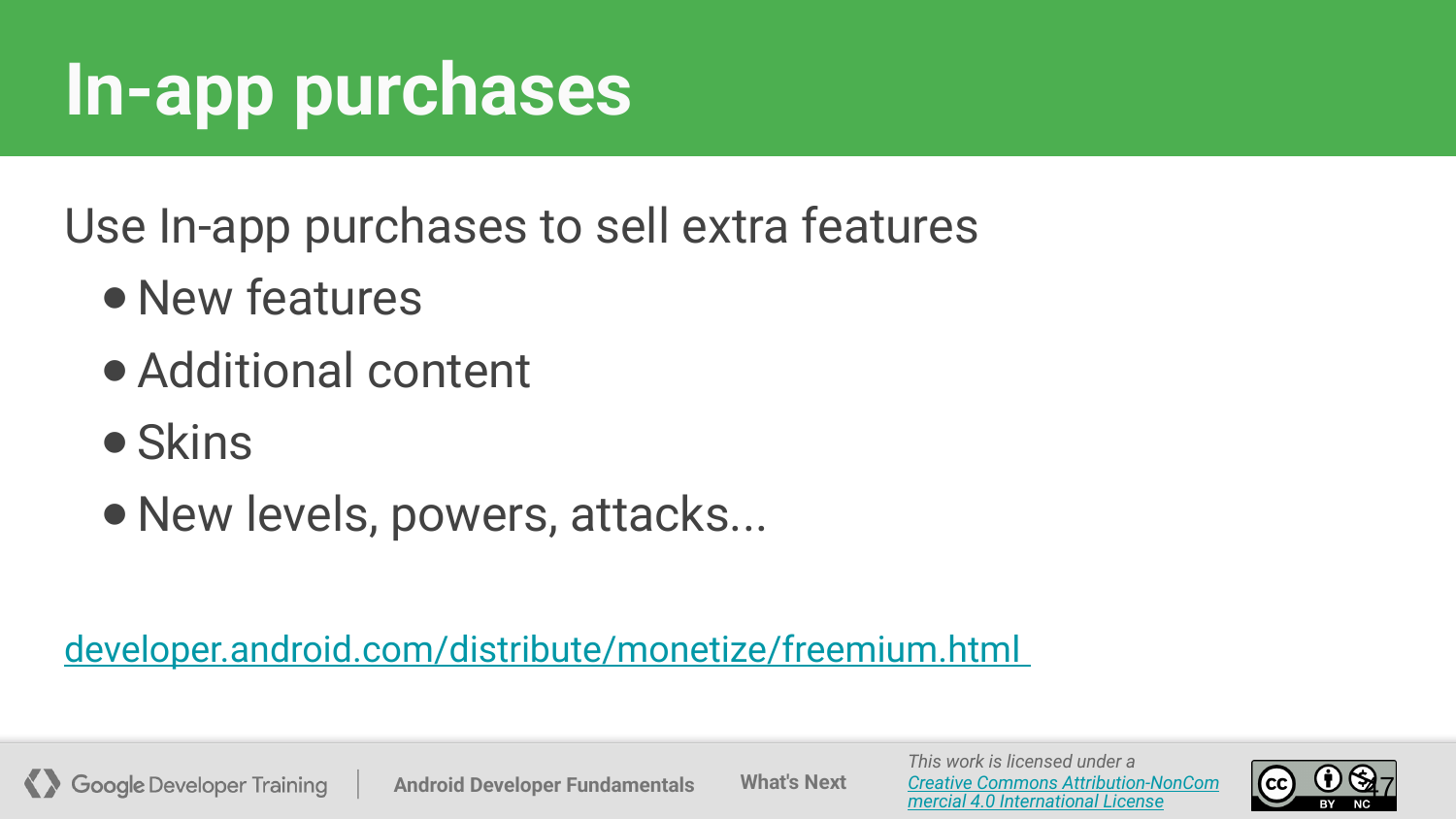

# In-app purchases
Use In-app purchases to sell extra features
New features
Additional content
Skins
New levels, powers, attacks...

developer.android.com/distribute/monetize/freemium.html
47